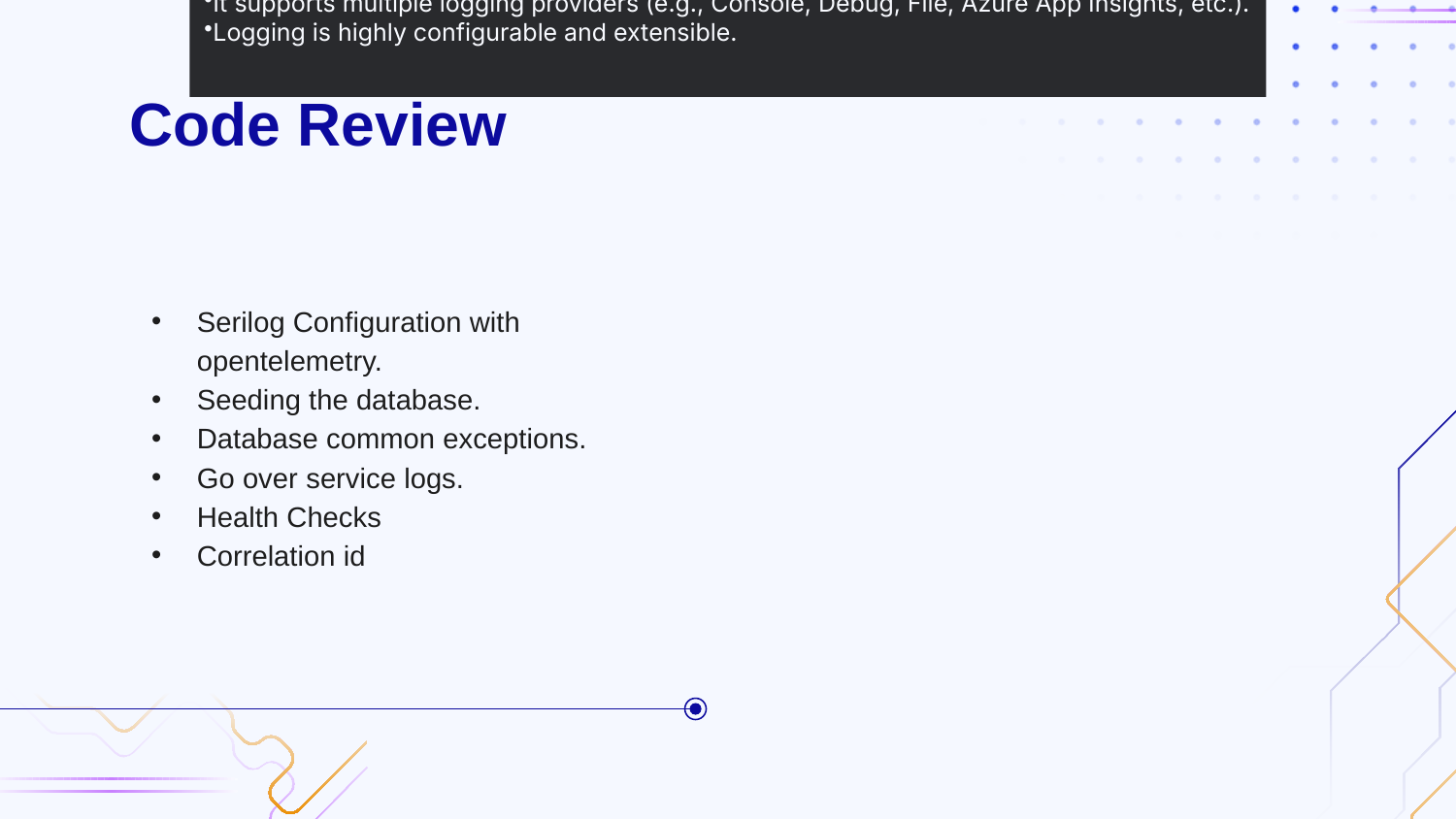

.NET Core provides a built-in logging framework (Microsoft.Extensions.Logging).
It supports multiple logging providers (e.g., Console, Debug, File, Azure App Insights, etc.).
Logging is highly configurable and extensible.

# Code Review
Serilog Configuration with opentelemetry.
Seeding the database.
Database common exceptions.
Go over service logs.
Health Checks
Correlation id